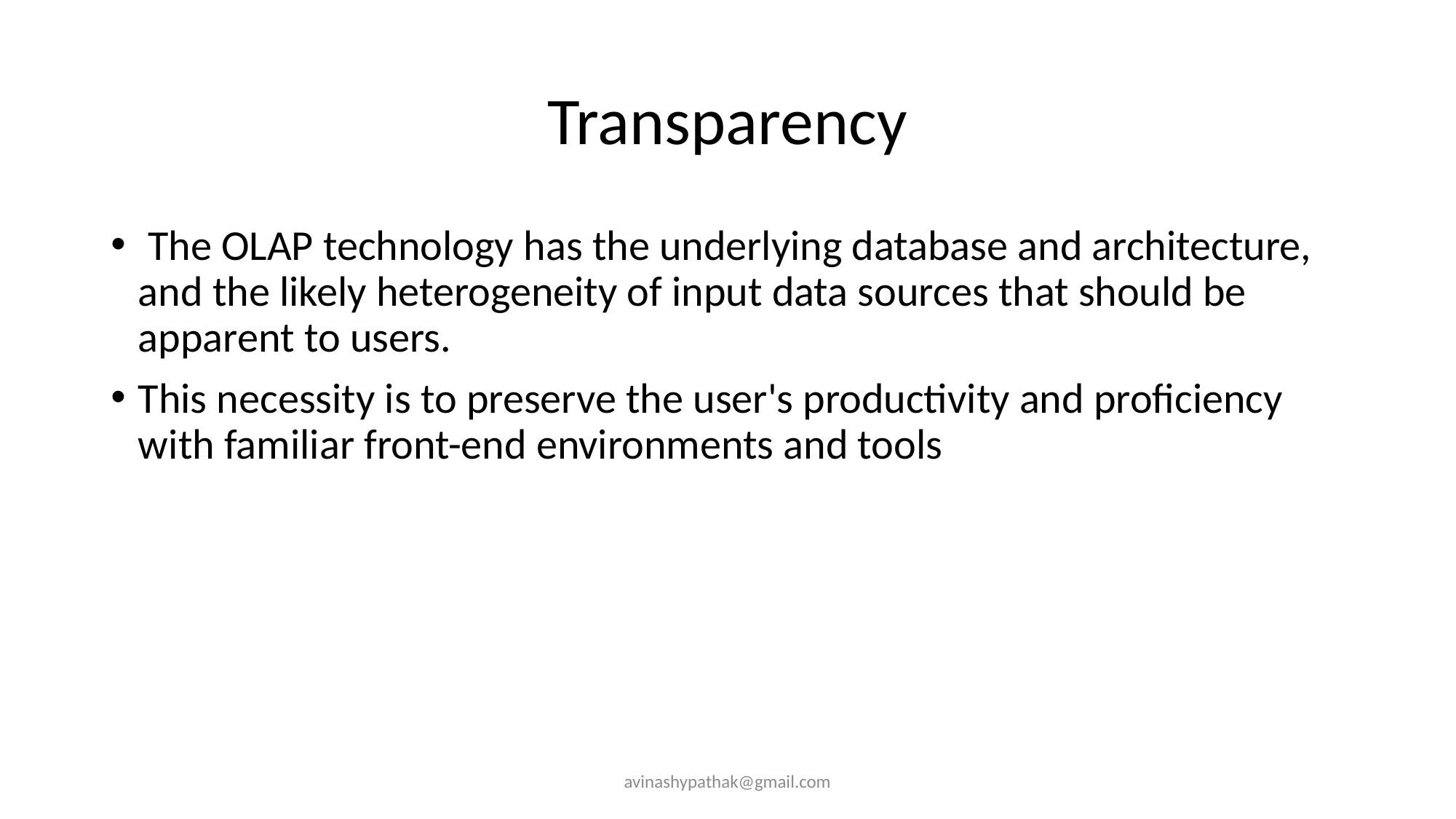

# Transparency
 The OLAP technology has the underlying database and architecture, and the likely heterogeneity of input data sources that should be apparent to users.
This necessity is to preserve the user's productivity and proficiency with familiar front-end environments and tools
avinashypathak@gmail.com
6